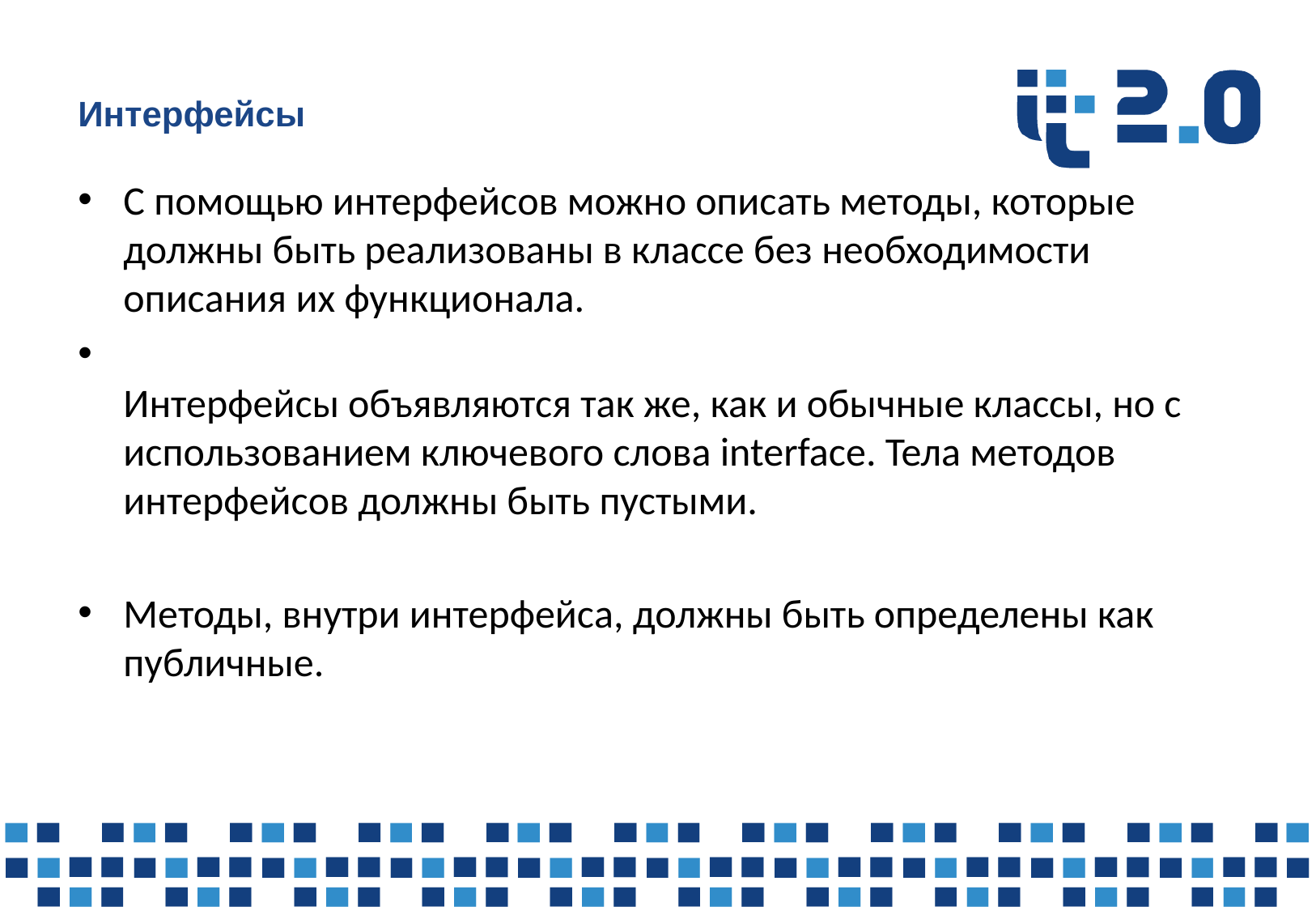

# Интерфейсы
С помощью интерфейсов можно описать методы, которые должны быть реализованы в классе без необходимости описания их функционала.
Интерфейсы объявляются так же, как и обычные классы, но с использованием ключевого слова interface. Тела методов интерфейсов должны быть пустыми.

Методы, внутри интерфейса, должны быть определены как публичные.